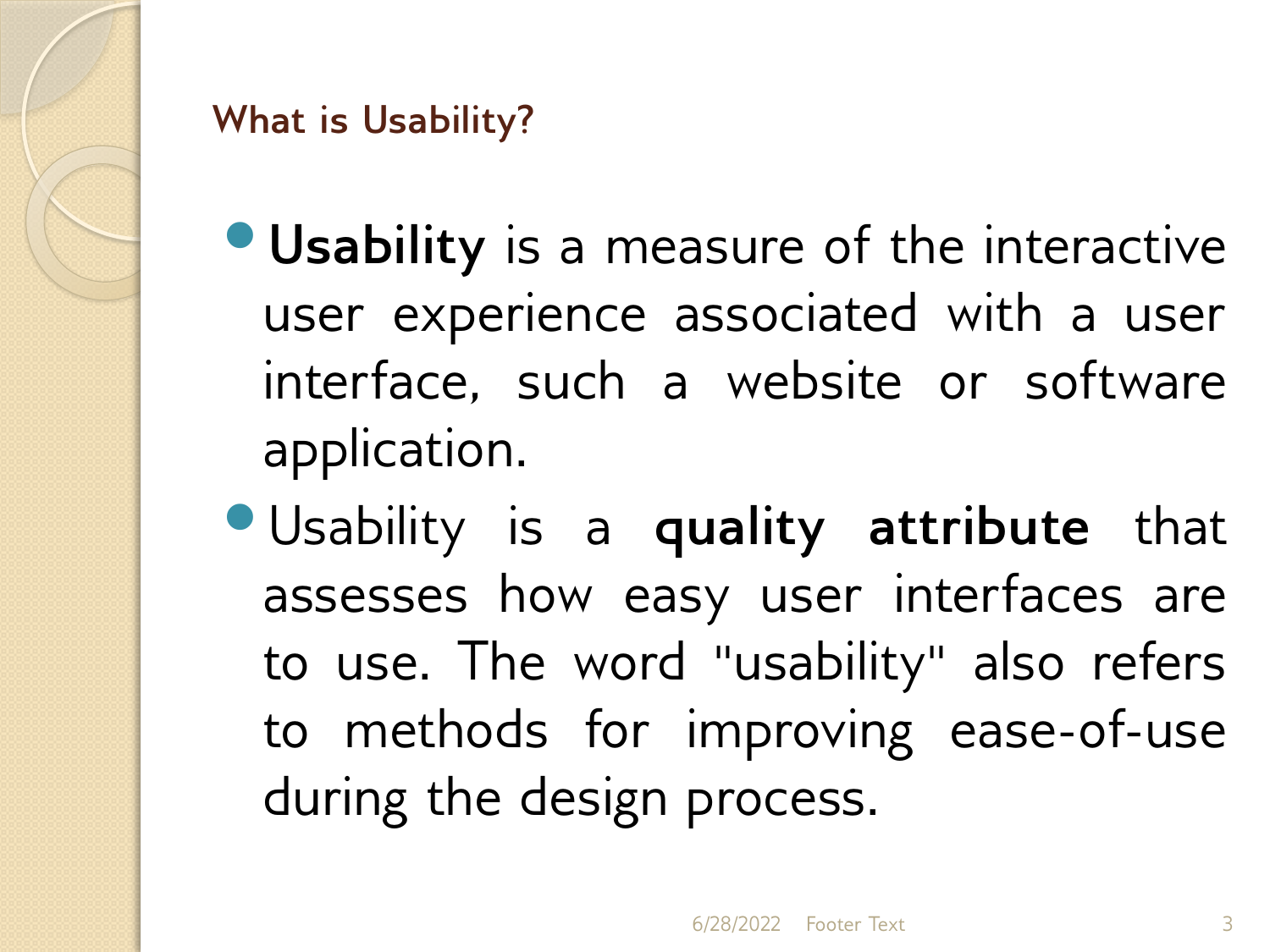

# What is Usability?
Usability is a measure of the interactive user experience associated with a user interface, such a website or software application.
Usability is a quality attribute that assesses how easy user interfaces are to use. The word "usability" also refers to methods for improving ease-of-use during the design process.

6/28/2022
Footer Text
3